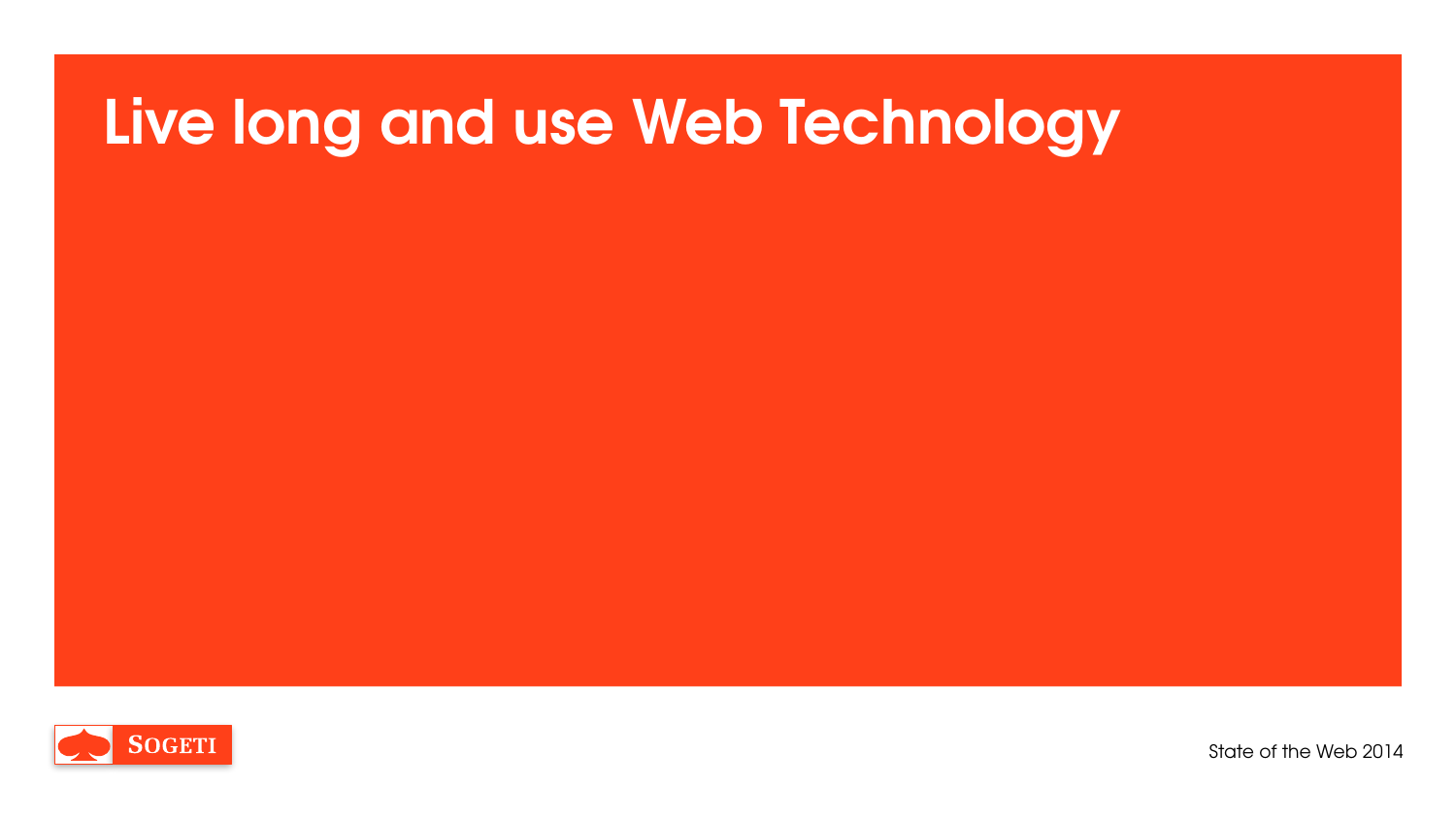

# Live long and use Web Technology
State of the Web 2014